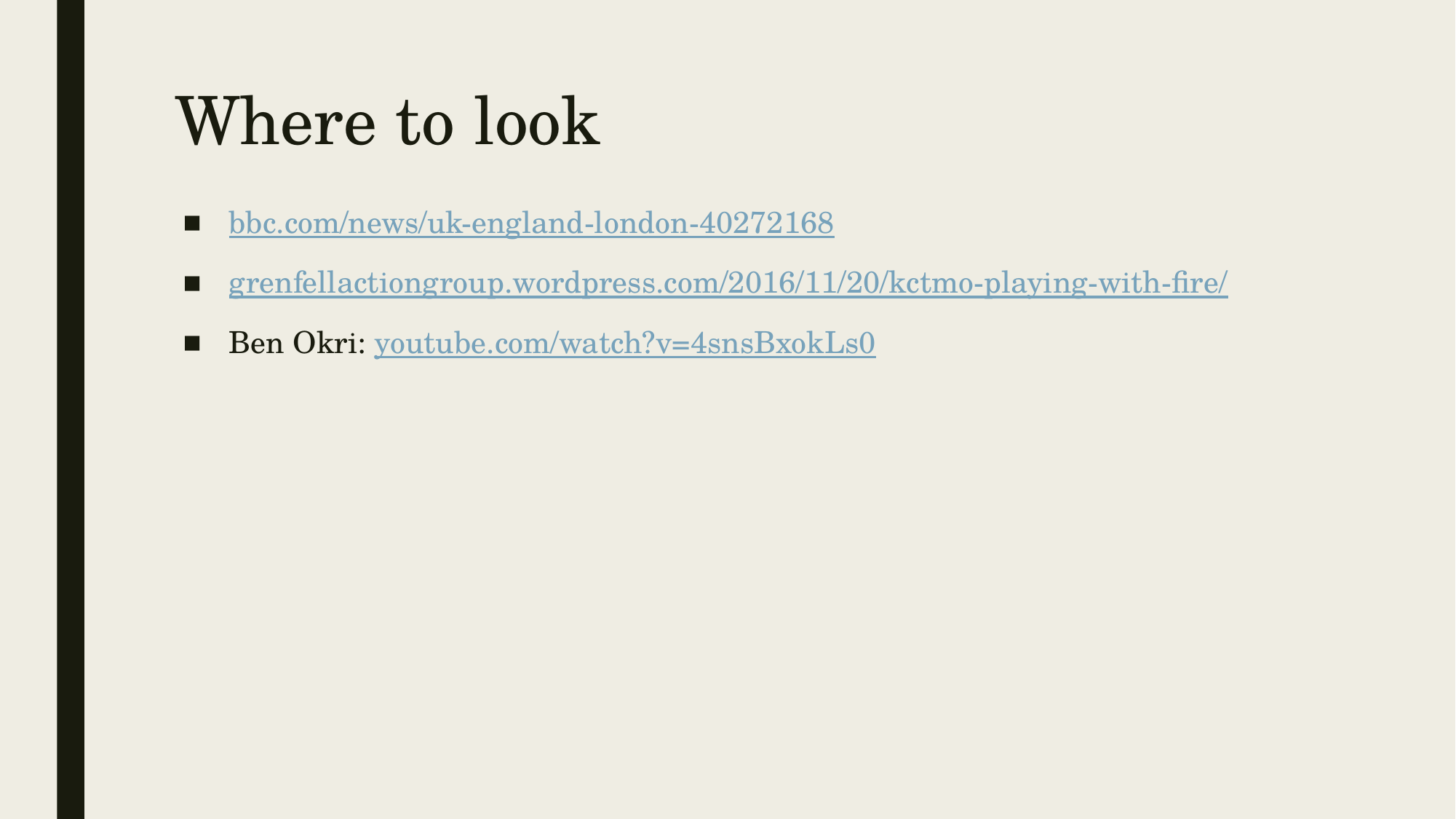

# Where to look
bbc.com/news/uk-england-london-40272168
grenfellactiongroup.wordpress.com/2016/11/20/kctmo-playing-with-fire/
Ben Okri: youtube.com/watch?v=4snsBxokLs0